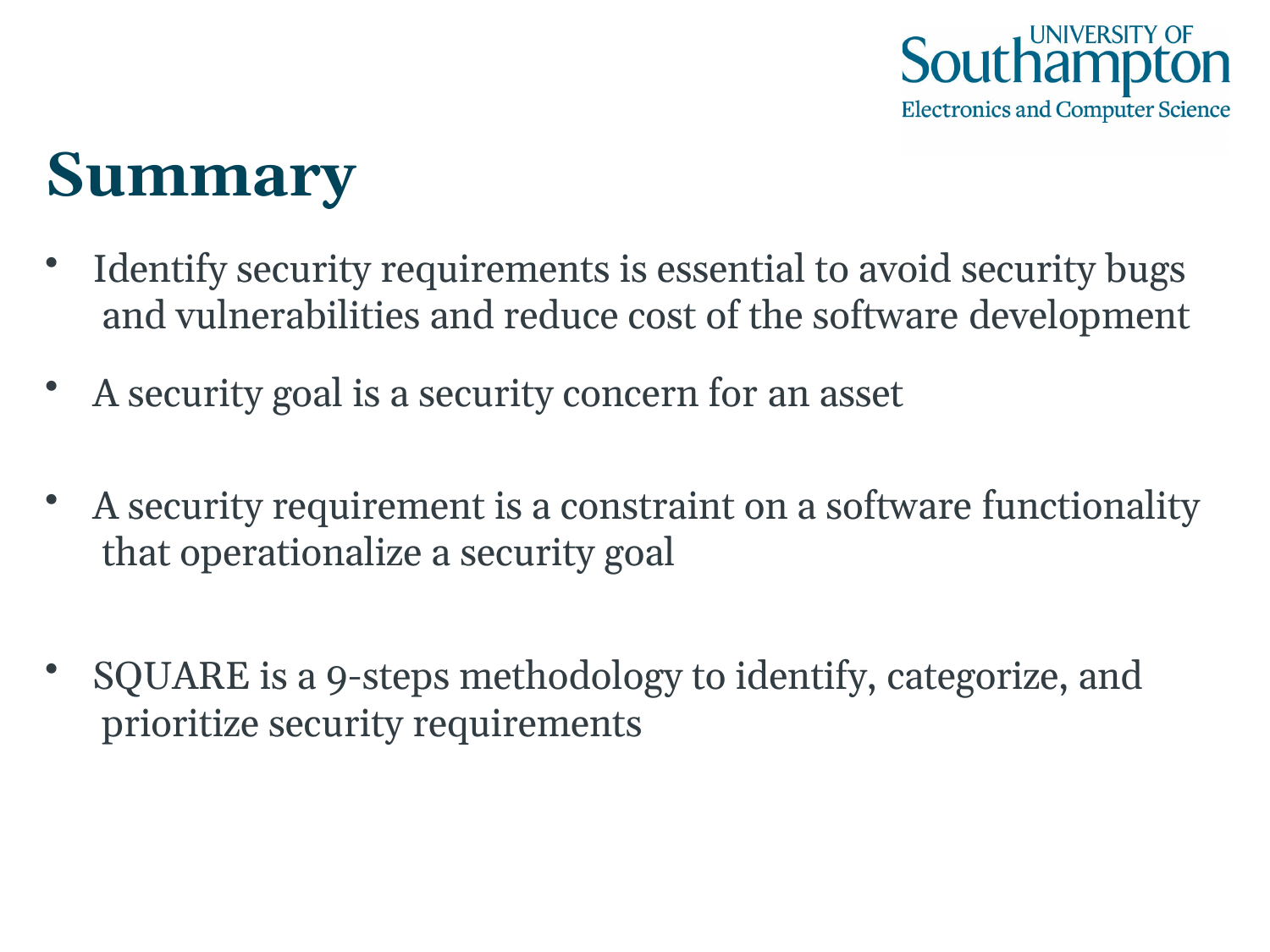

# Summary
Identify security requirements is essential to avoid security bugs  and vulnerabilities and reduce cost of the software development
A security goal is a security concern for an asset

A security requirement is a constraint on a software functionality  that operationalize a security goal

SQUARE is a 9-steps methodology to identify, categorize, and  prioritize security requirements